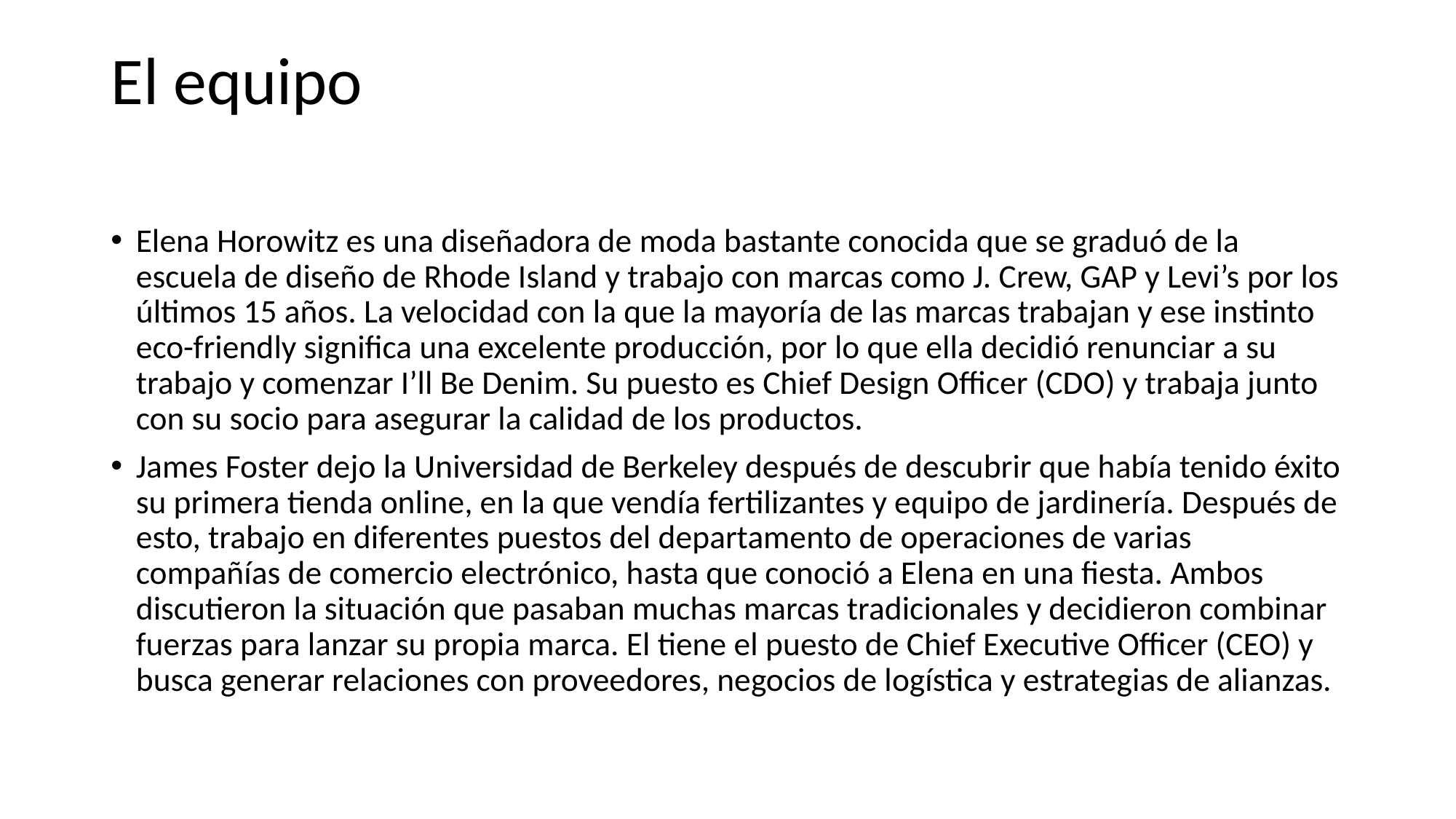

# El equipo
Elena Horowitz es una diseñadora de moda bastante conocida que se graduó de la escuela de diseño de Rhode Island y trabajo con marcas como J. Crew, GAP y Levi’s por los últimos 15 años. La velocidad con la que la mayoría de las marcas trabajan y ese instinto eco-friendly significa una excelente producción, por lo que ella decidió renunciar a su trabajo y comenzar I’ll Be Denim. Su puesto es Chief Design Officer (CDO) y trabaja junto con su socio para asegurar la calidad de los productos.
James Foster dejo la Universidad de Berkeley después de descubrir que había tenido éxito su primera tienda online, en la que vendía fertilizantes y equipo de jardinería. Después de esto, trabajo en diferentes puestos del departamento de operaciones de varias compañías de comercio electrónico, hasta que conoció a Elena en una fiesta. Ambos discutieron la situación que pasaban muchas marcas tradicionales y decidieron combinar fuerzas para lanzar su propia marca. El tiene el puesto de Chief Executive Officer (CEO) y busca generar relaciones con proveedores, negocios de logística y estrategias de alianzas.